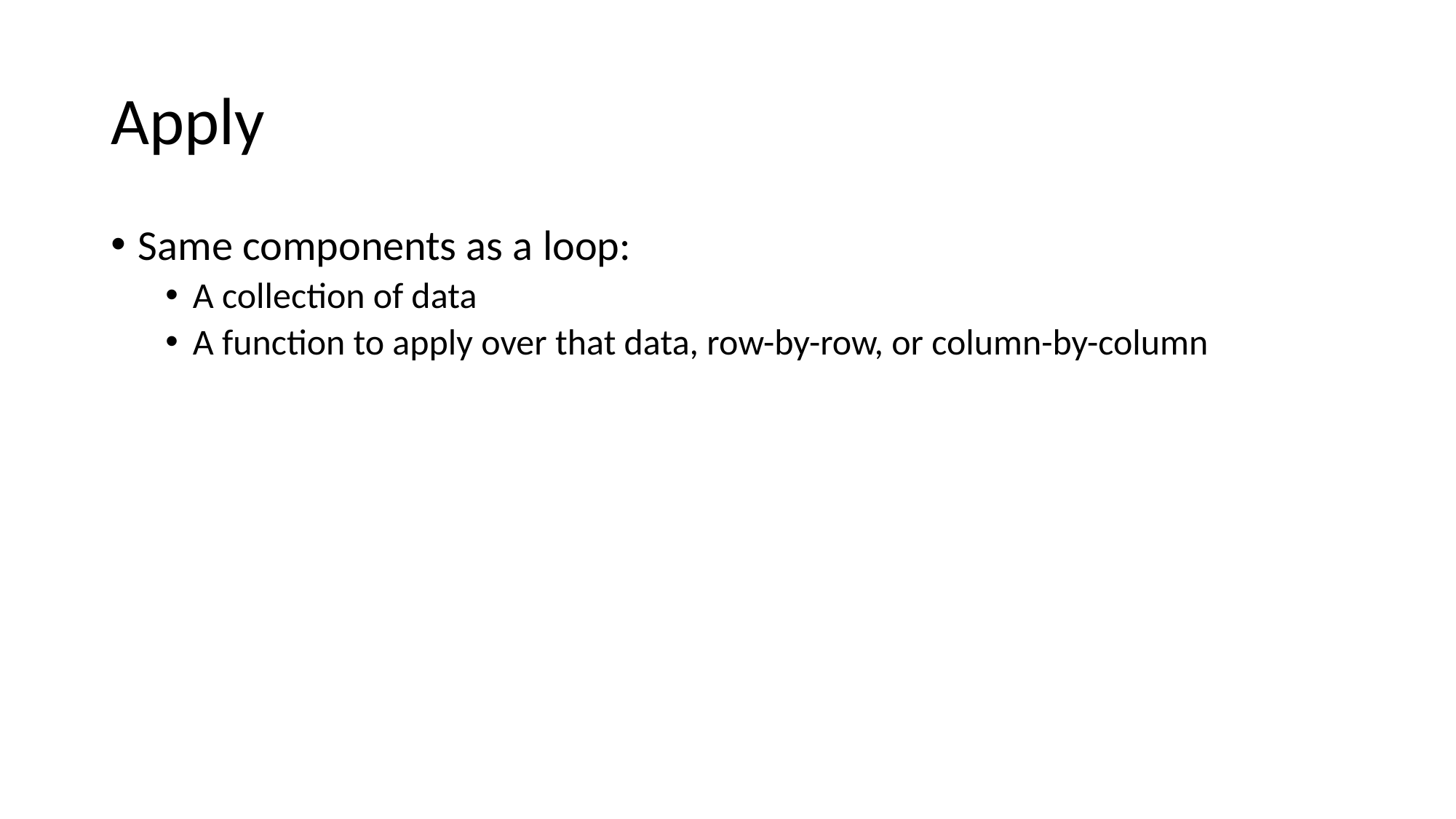

# Apply
Same components as a loop:
A collection of data
A function to apply over that data, row-by-row, or column-by-column